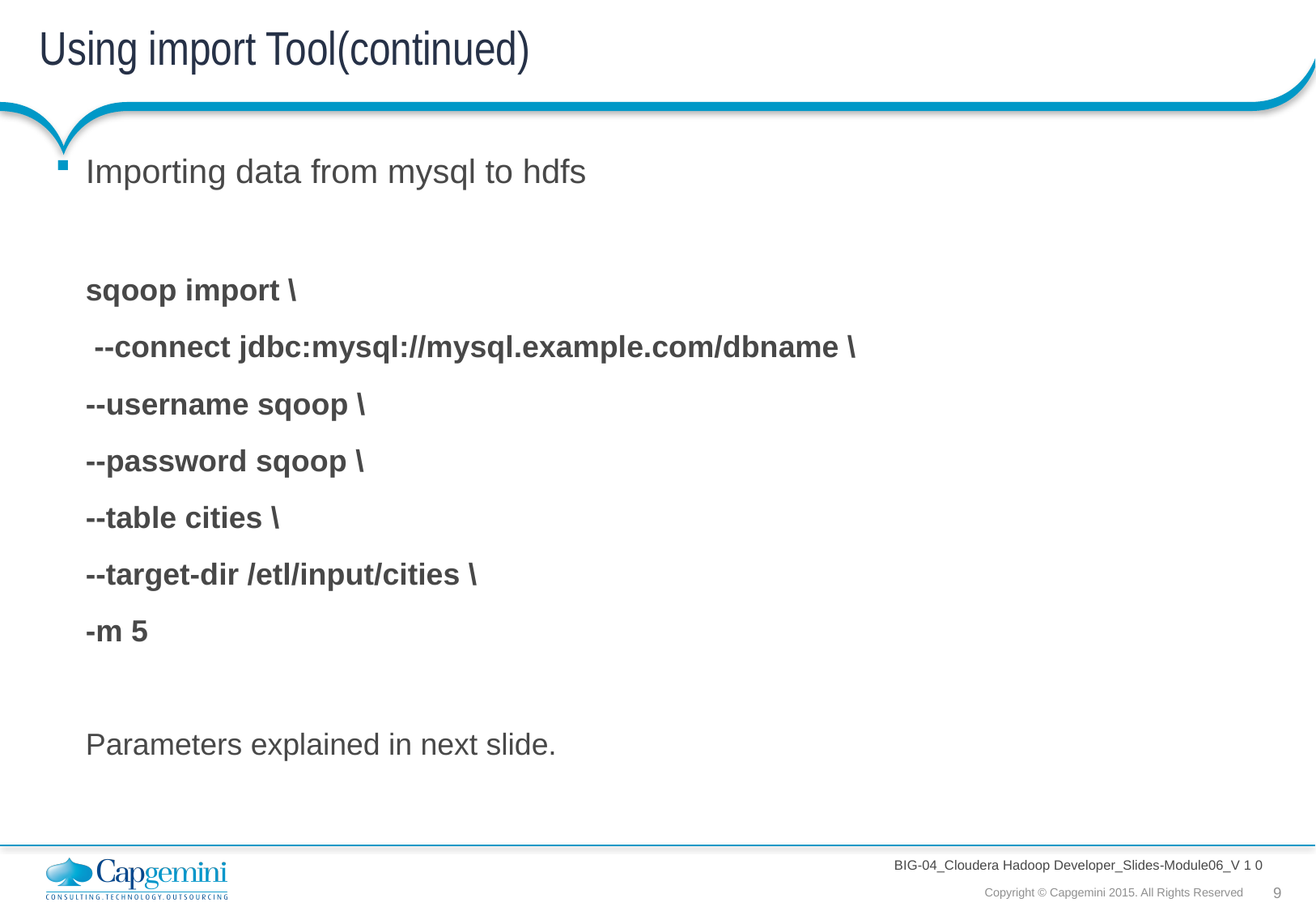

# Using import Tool(continued)
Importing data from mysql to hdfs

sqoop import \
 --connect jdbc:mysql://mysql.example.com/dbname \
--username sqoop \
--password sqoop \
--table cities \
--target-dir /etl/input/cities \
-m 5

Parameters explained in next slide.